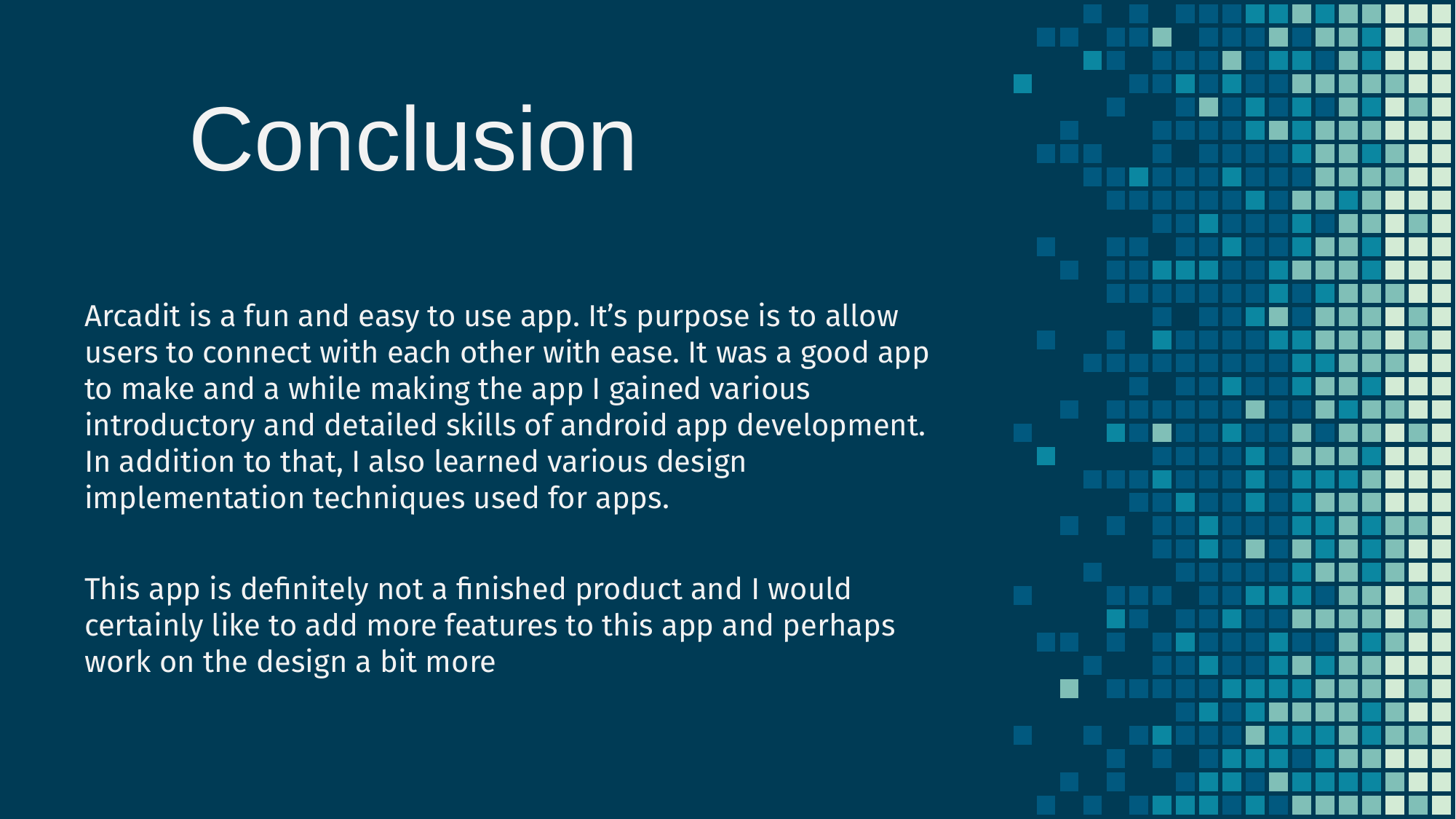

Conclusion
Arcadit is a fun and easy to use app. It’s purpose is to allow users to connect with each other with ease. It was a good app to make and a while making the app I gained various introductory and detailed skills of android app development. In addition to that, I also learned various design implementation techniques used for apps.

This app is definitely not a finished product and I would certainly like to add more features to this app and perhaps work on the design a bit more